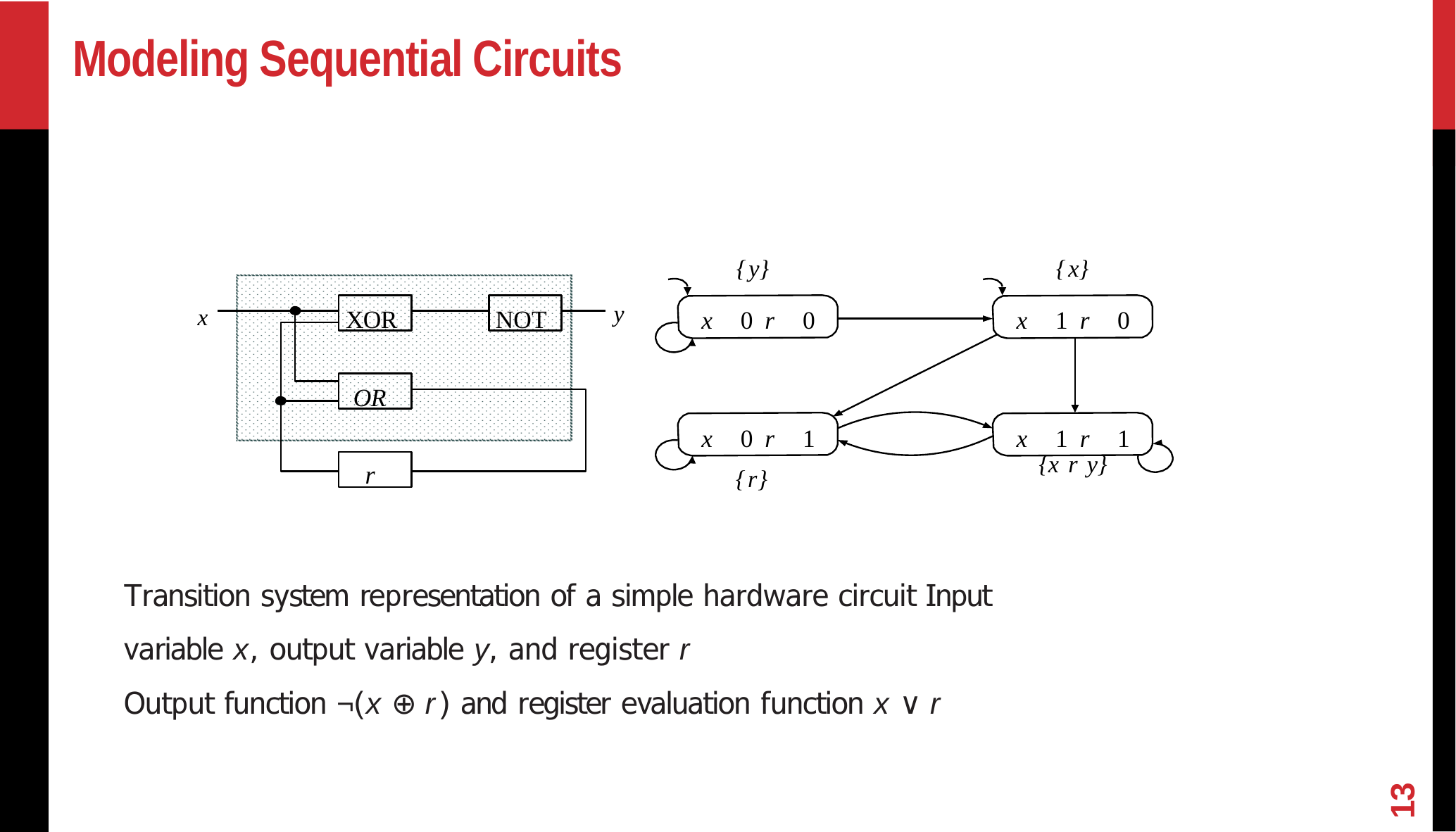

# Modeling Sequential Circuits
{y}

{x}

y
x
XOR
NOT

x	1  r	0

x	0  r	0

OR

x	0  r	1

x	1  r	1

r
{r}
{x  r  y}

Transition system representation of a simple hardware circuit Input variable x, output variable y, and register r
Output function ¬(x ⊕ r) and register evaluation function x ∨ r
13